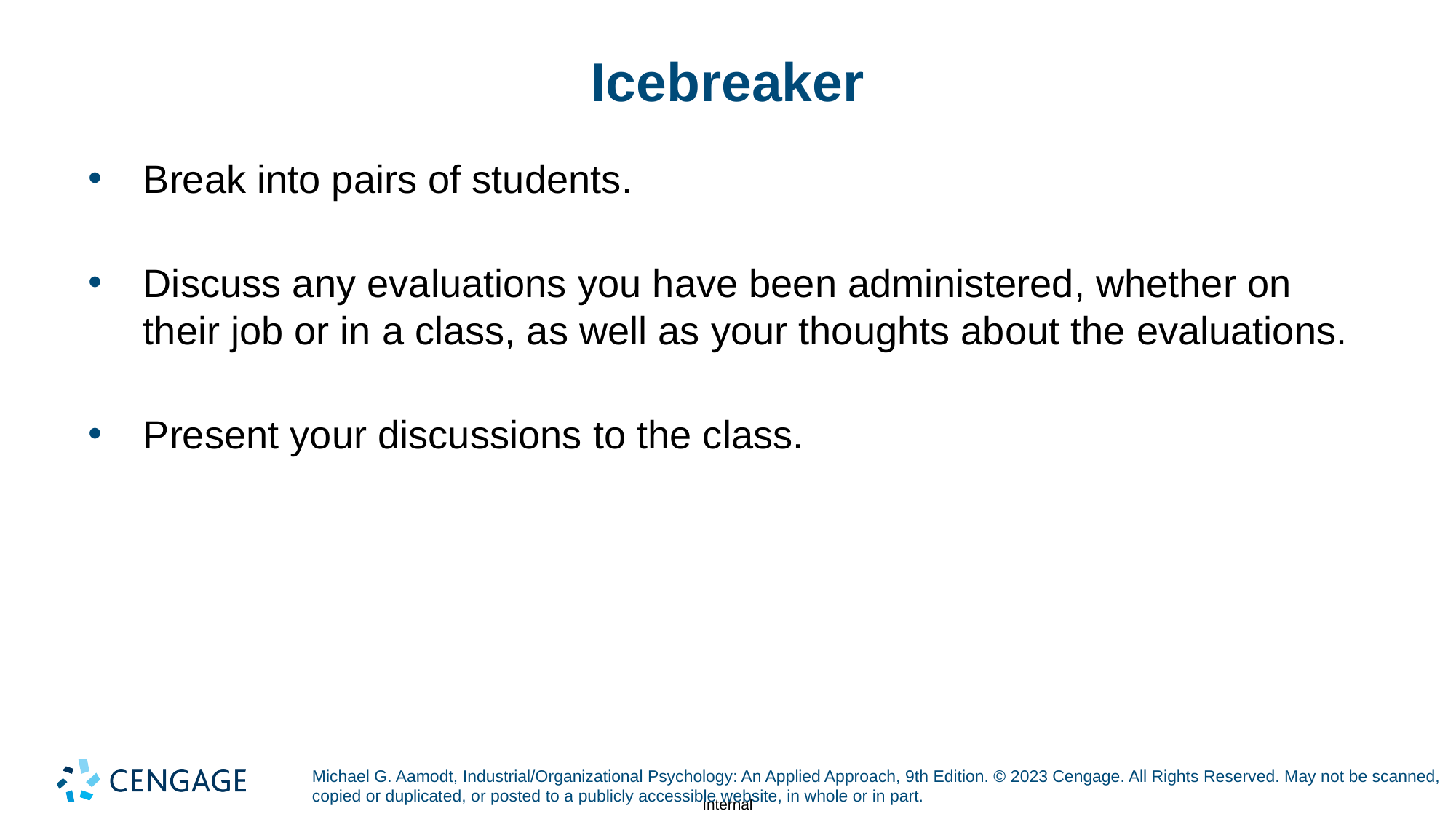

# Icebreaker
Break into pairs of students.
Discuss any evaluations you have been administered, whether on their job or in a class, as well as your thoughts about the evaluations.
Present your discussions to the class.